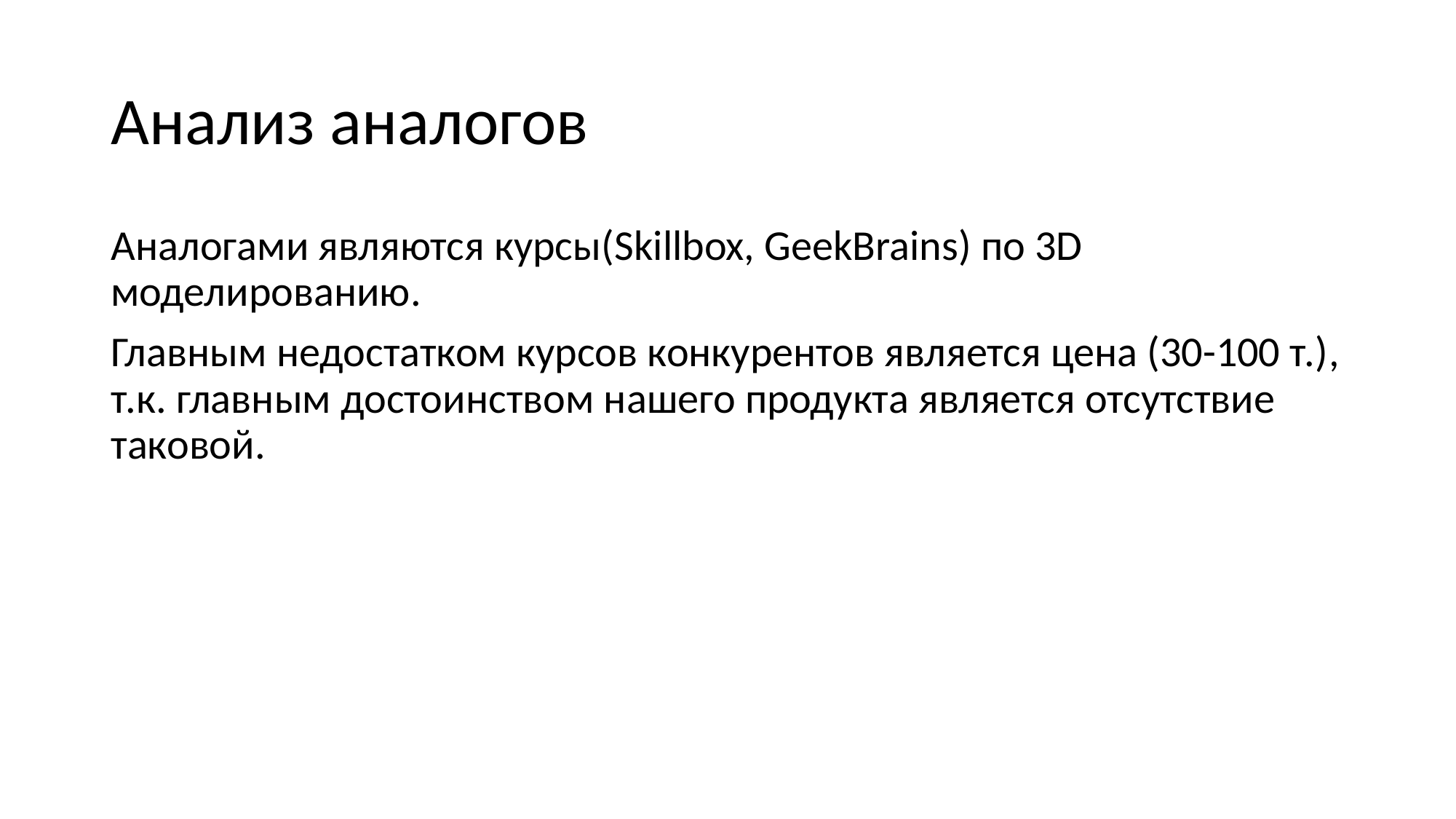

# Анализ аналогов
Аналогами являются курсы(Skillbox, GeekBrains) по 3D моделированию.
Главным недостатком курсов конкурентов является цена (30-100 т.), т.к. главным достоинством нашего продукта является отсутствие таковой.